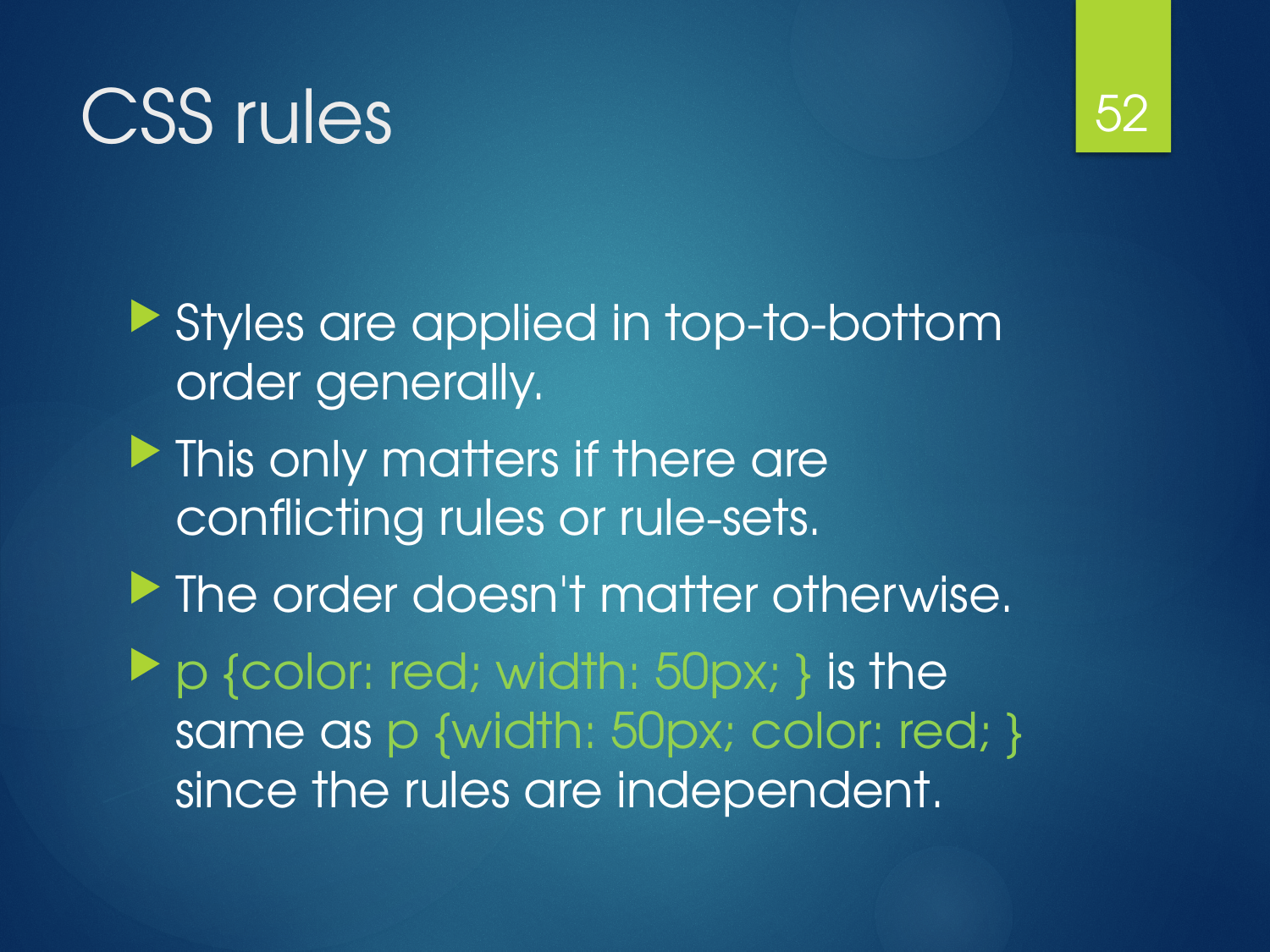

52
# CSS rules
Styles are applied in top-to-bottom order generally.
This only matters if there are conflicting rules or rule-sets.
The order doesn't matter otherwise.
p {color: red; width: 50px; } is the same as p {width: 50px; color: red; } since the rules are independent.